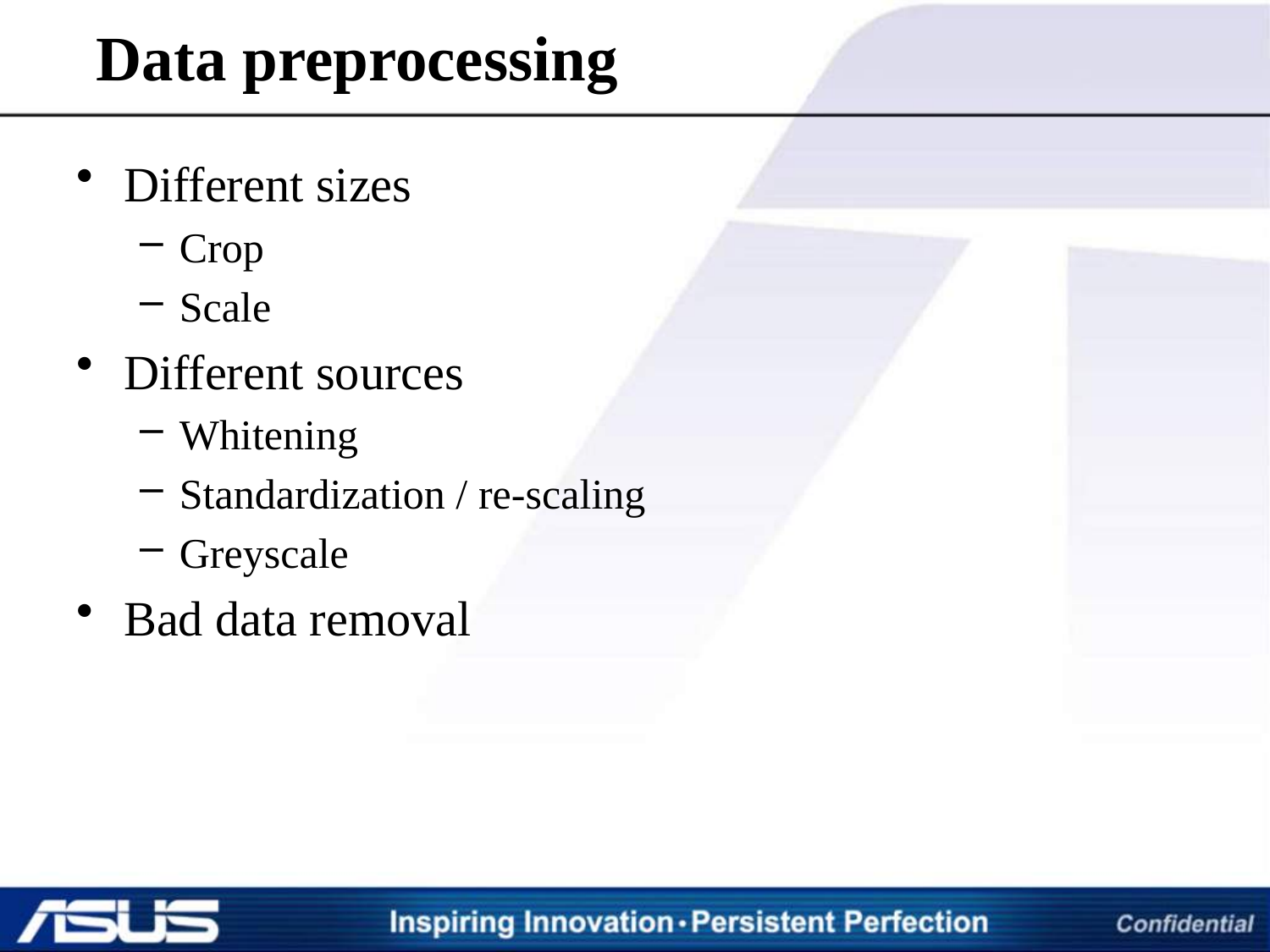

# Data preprocessing
Different sizes
Crop
Scale
Different sources
Whitening
Standardization / re-scaling
Greyscale
Bad data removal